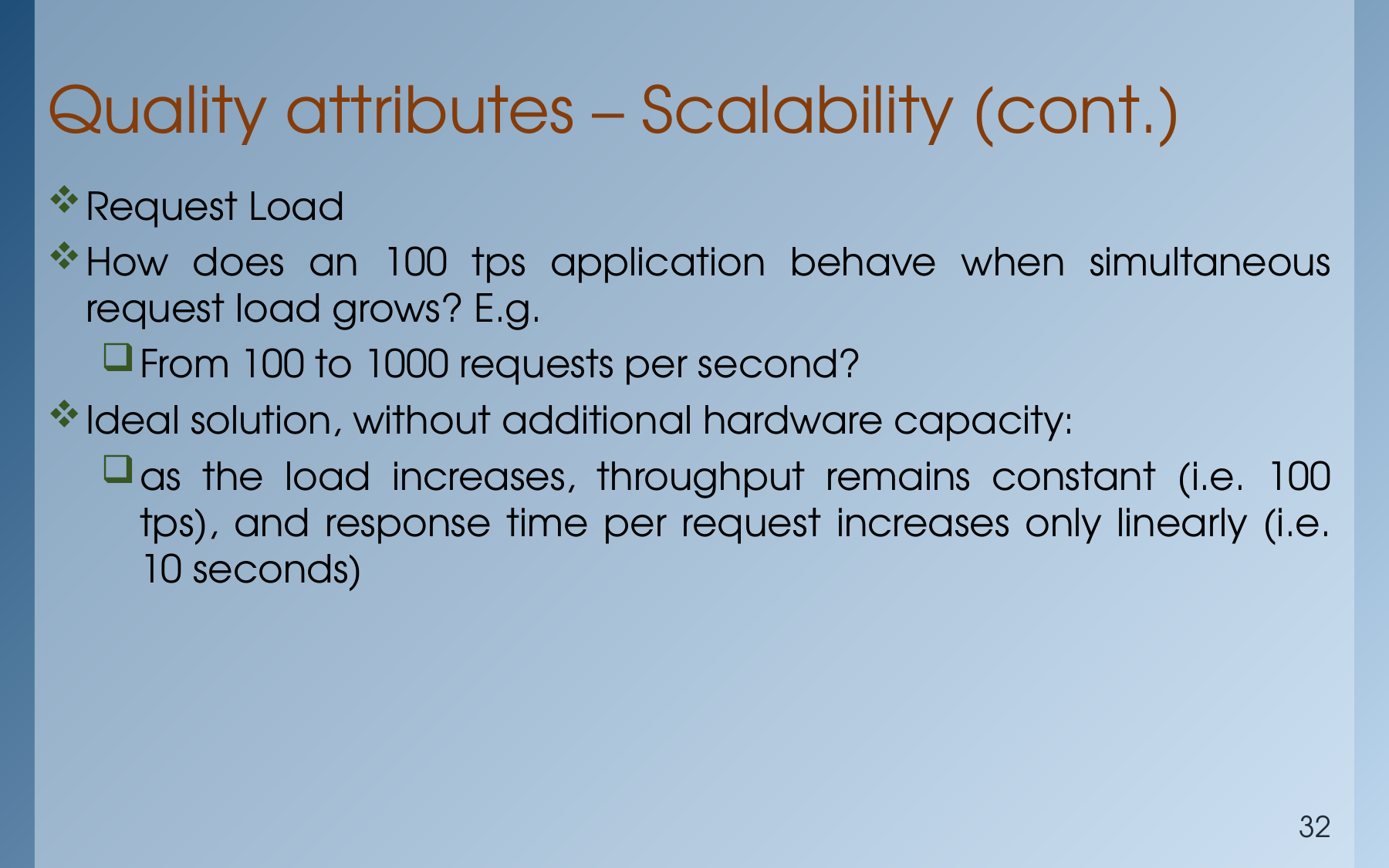

# Quality attributes – Scalability (cont.)
Request Load
How does an 100 tps application behave when simultaneous request load grows? E.g.
From 100 to 1000 requests per second?
Ideal solution, without additional hardware capacity:
as the load increases, throughput remains constant (i.e. 100 tps), and response time per request increases only linearly (i.e. 10 seconds)
32